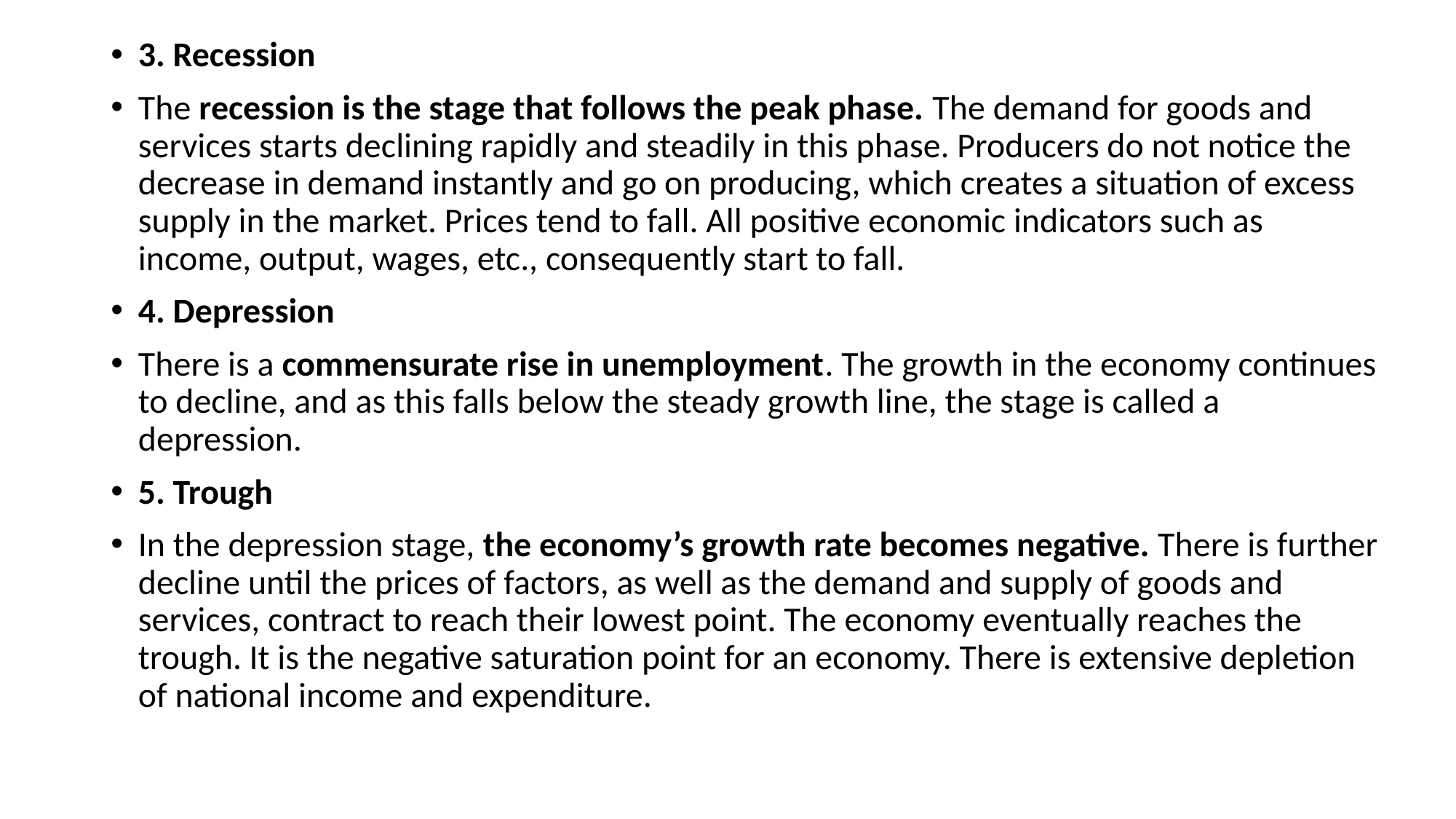

3. Recession
The recession is the stage that follows the peak phase. The demand for goods and services starts declining rapidly and steadily in this phase. Producers do not notice the decrease in demand instantly and go on producing, which creates a situation of excess supply in the market. Prices tend to fall. All positive economic indicators such as income, output, wages, etc., consequently start to fall.
4. Depression
There is a commensurate rise in unemployment. The growth in the economy continues to decline, and as this falls below the steady growth line, the stage is called a depression.
5. Trough
In the depression stage, the economy’s growth rate becomes negative. There is further decline until the prices of factors, as well as the demand and supply of goods and services, contract to reach their lowest point. The economy eventually reaches the trough. It is the negative saturation point for an economy. There is extensive depletion of national income and expenditure.